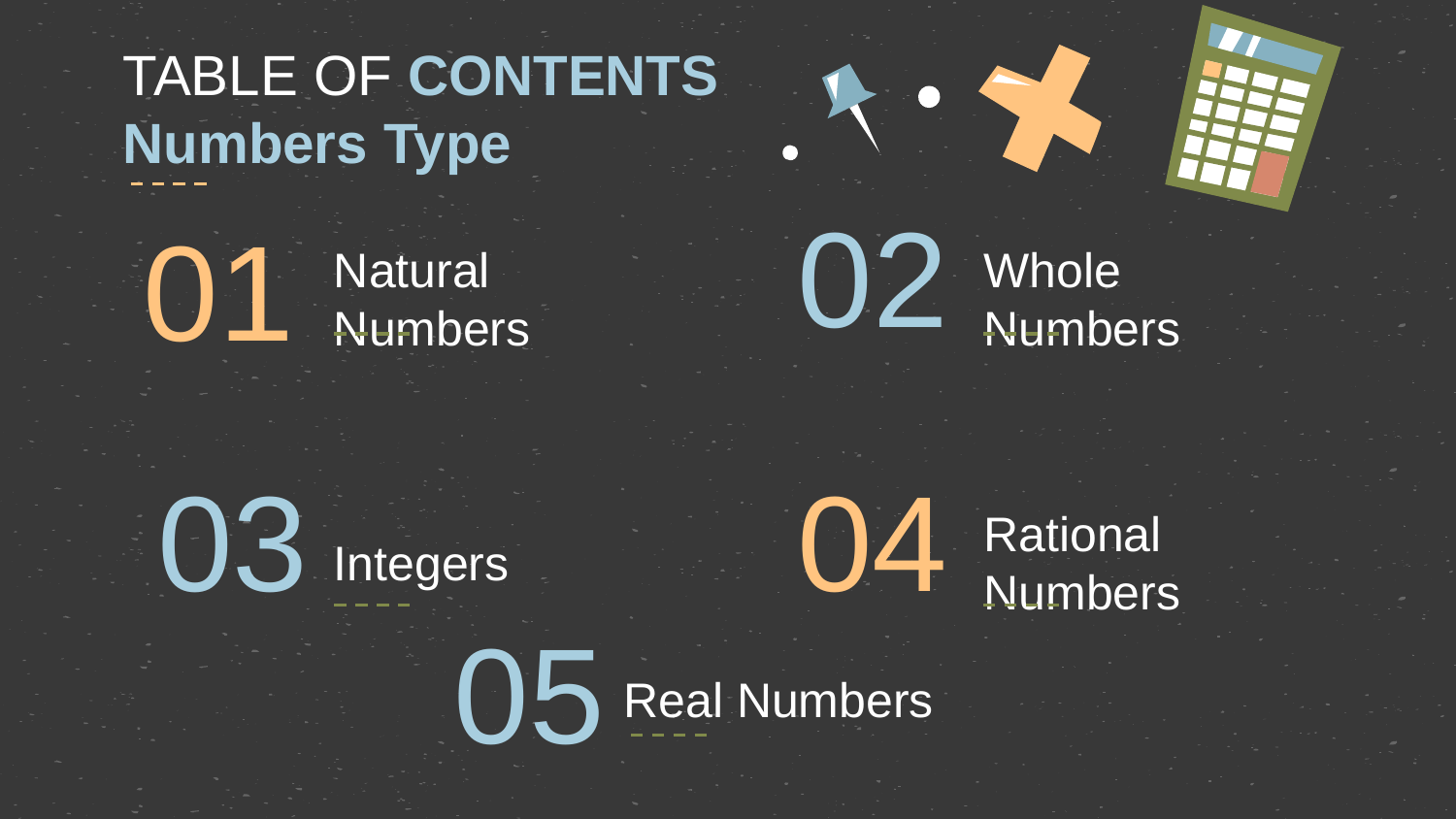

TABLE OF CONTENTS
Numbers Type

02
01
# Natural Numbers
Whole Numbers
03
04
Integers
Rational Numbers
05
Real Numbers